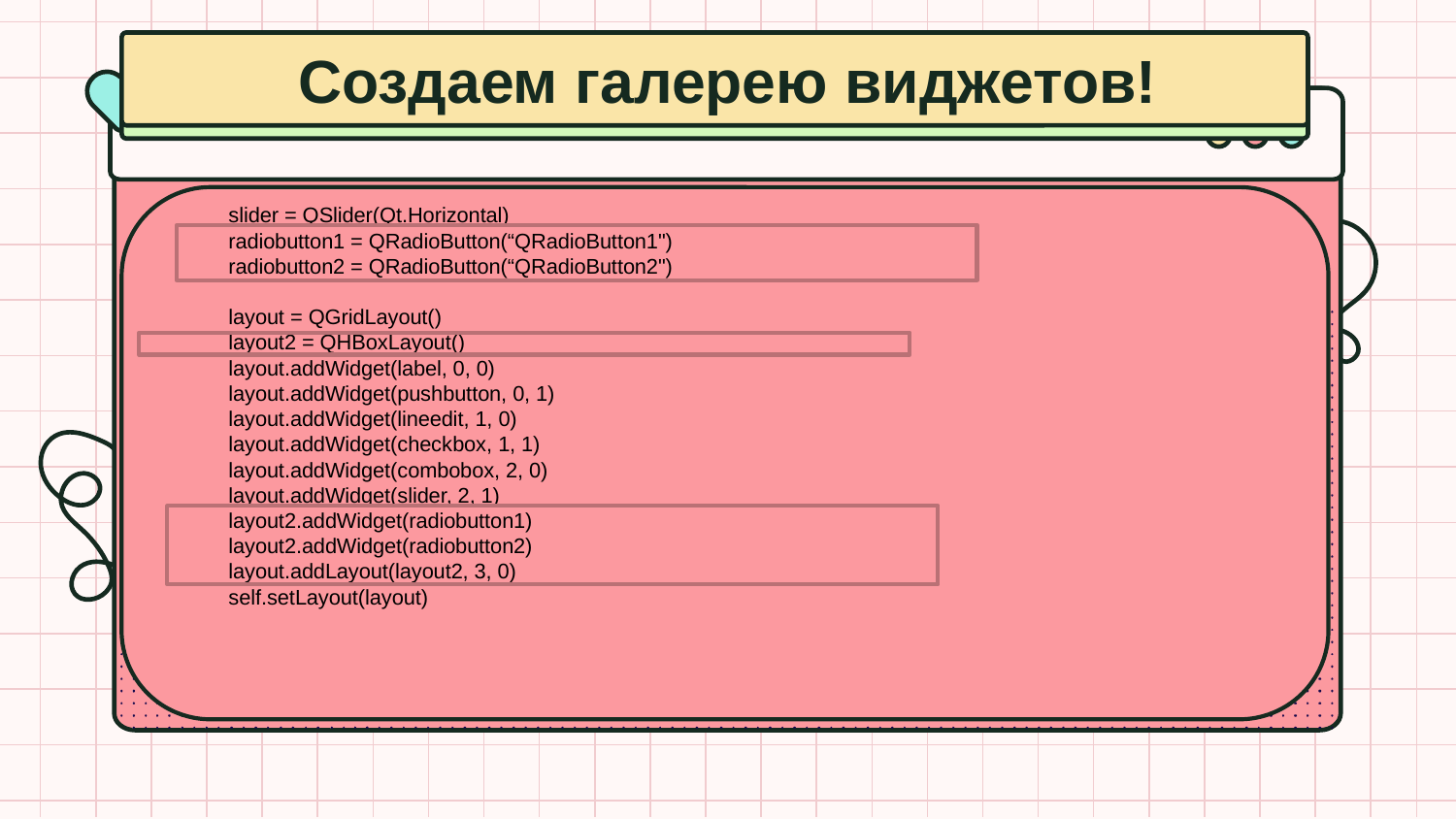

# Создаем галерею виджетов!

        slider = QSlider(Qt.Horizontal)
        radiobutton1 = QRadioButton(“QRadioButton1")
        radiobutton2 = QRadioButton(“QRadioButton2")

        layout = QGridLayout()
        layout2 = QHBoxLayout()
        layout.addWidget(label, 0, 0)
        layout.addWidget(pushbutton, 0, 1)
        layout.addWidget(lineedit, 1, 0)
        layout.addWidget(checkbox, 1, 1)
        layout.addWidget(combobox, 2, 0)
        layout.addWidget(slider, 2, 1)
        layout2.addWidget(radiobutton1)
        layout2.addWidget(radiobutton2)
        layout.addLayout(layout2, 3, 0)
        self.setLayout(layout)